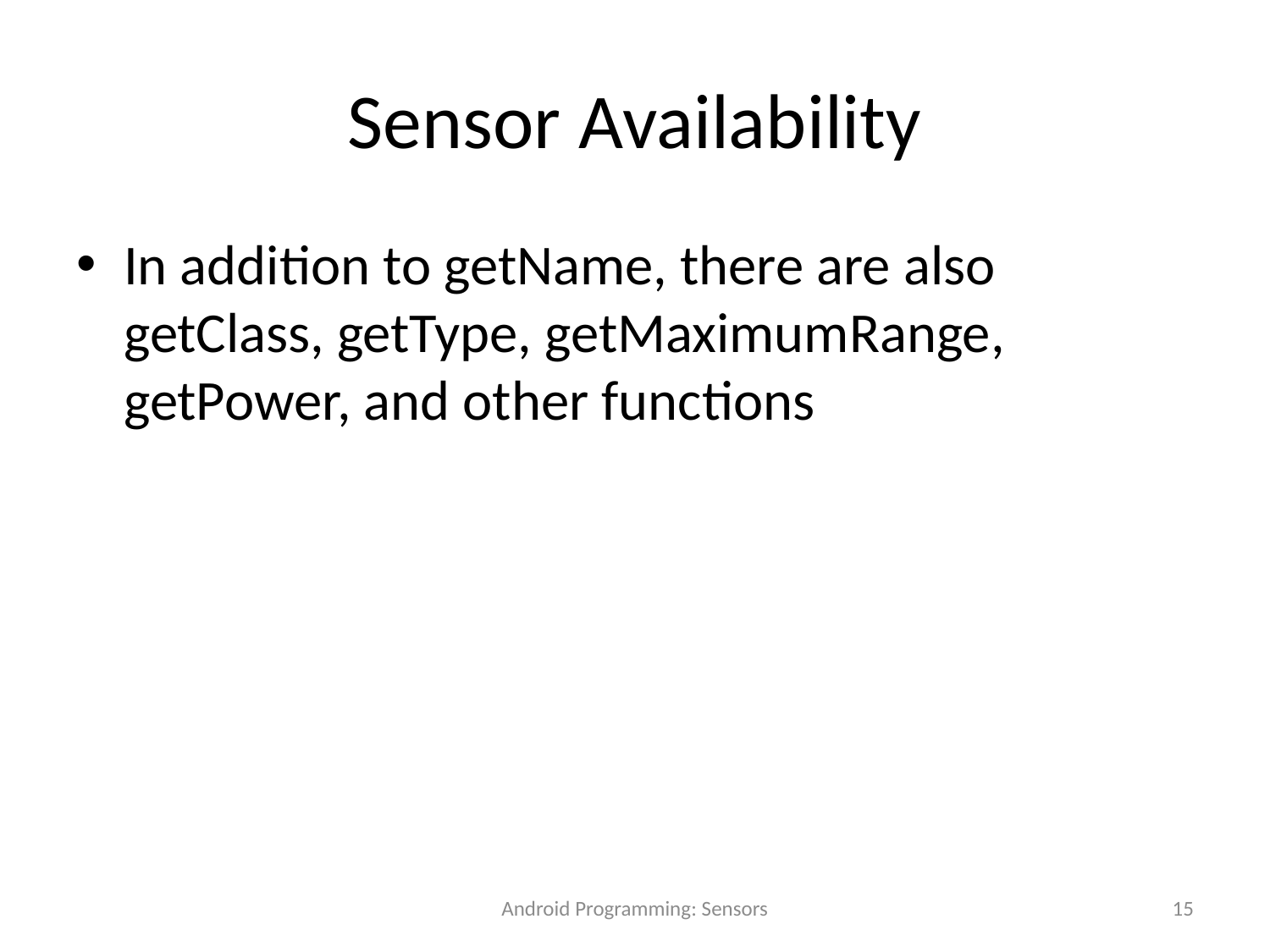

# Sensor Availability
In addition to getName, there are also getClass, getType, getMaximumRange, getPower, and other functions
Android Programming: Sensors
15